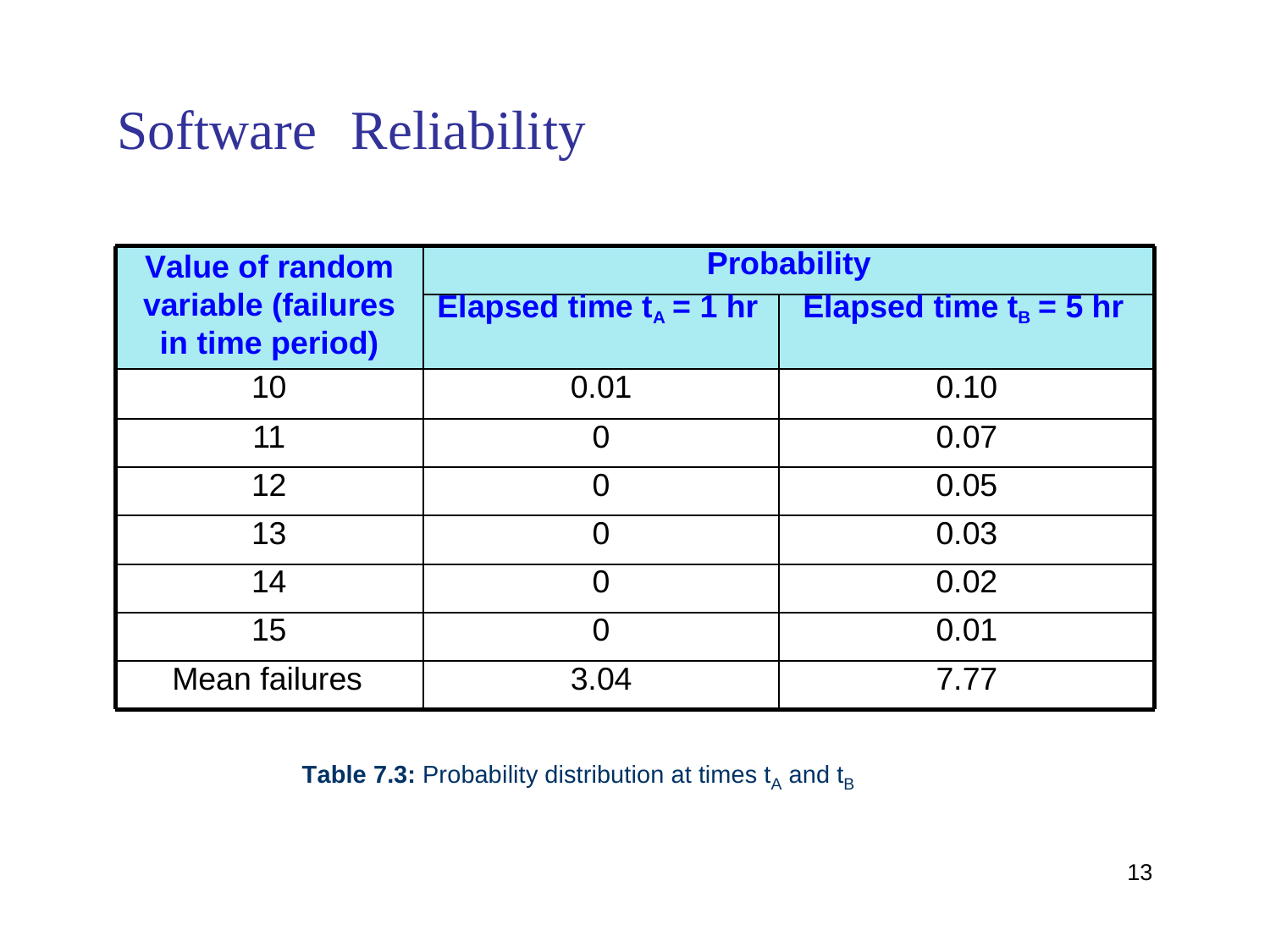

Software
Reliability

Value of random variable (failures in time period)

Probability

Elapsed time tA = 1 hr

Elapsed time tB = 5 hr

10
0.01
0.10

11
0
0.07

12
0
0.05

13
0

0.03

14
0
0.02

15
0

0.01

Mean failures
3.04
7.77

Table 7.3: Probability distribution at times tA and tB
13